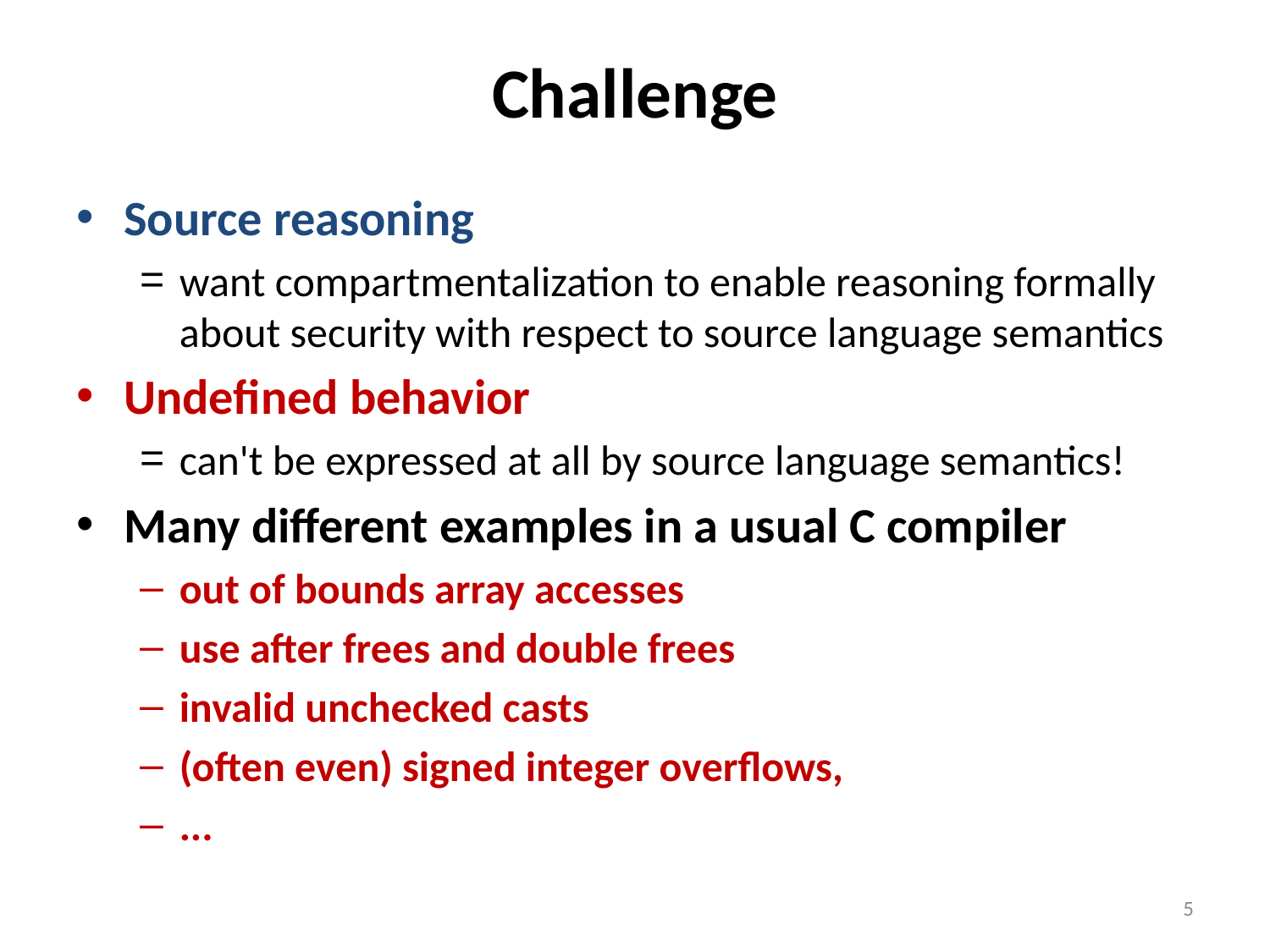

# Challenge
Source reasoning
want compartmentalization to enable reasoning formally about security with respect to source language semantics
Undefined behavior
can't be expressed at all by source language semantics!
Many different examples in a usual C compiler
out of bounds array accesses
use after frees and double frees
invalid unchecked casts
(often even) signed integer overflows,
...
5